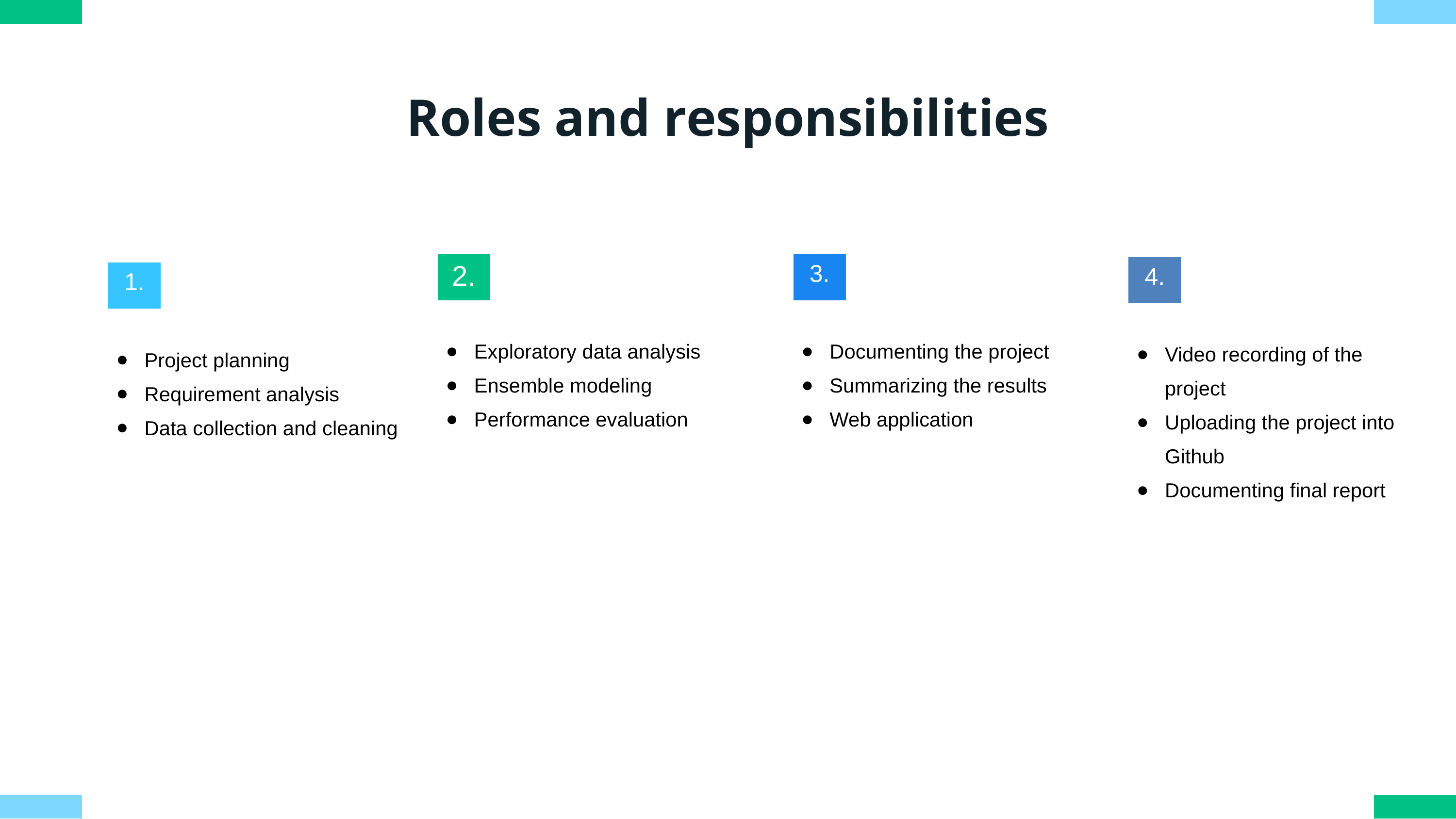

4.
3.
Roles and responsibilities
2.
3.
1.
1.
Exploratory data analysis
Ensemble modeling
Performance evaluation

Documenting the project
Summarizing the results
Web application

Video recording of the project
Uploading the project into Github
Documenting final report
Project planning
Requirement analysis
Data collection and cleaning